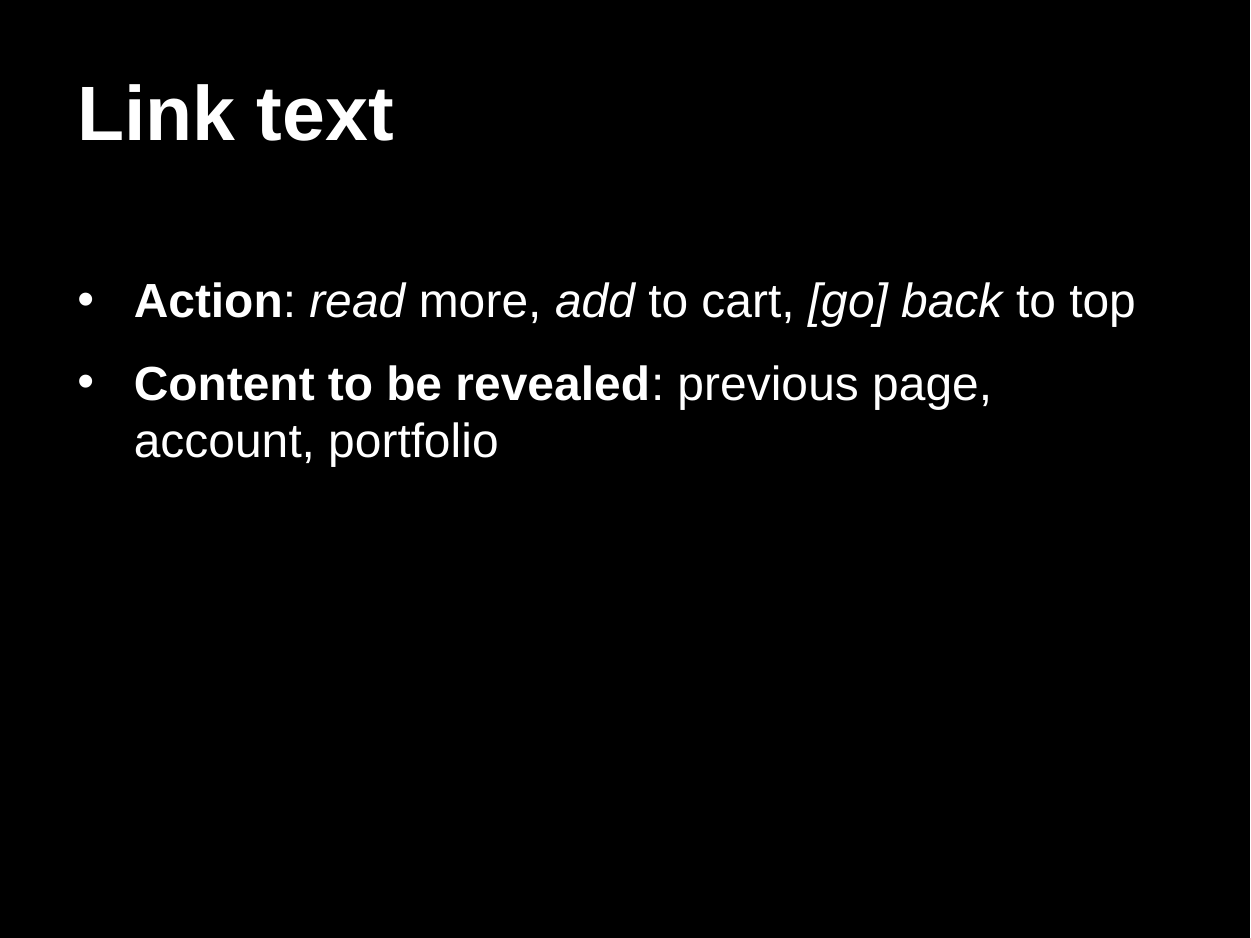

Link text
Action: read more, add to cart, [go] back to top
Content to be revealed: previous page, account, portfolio